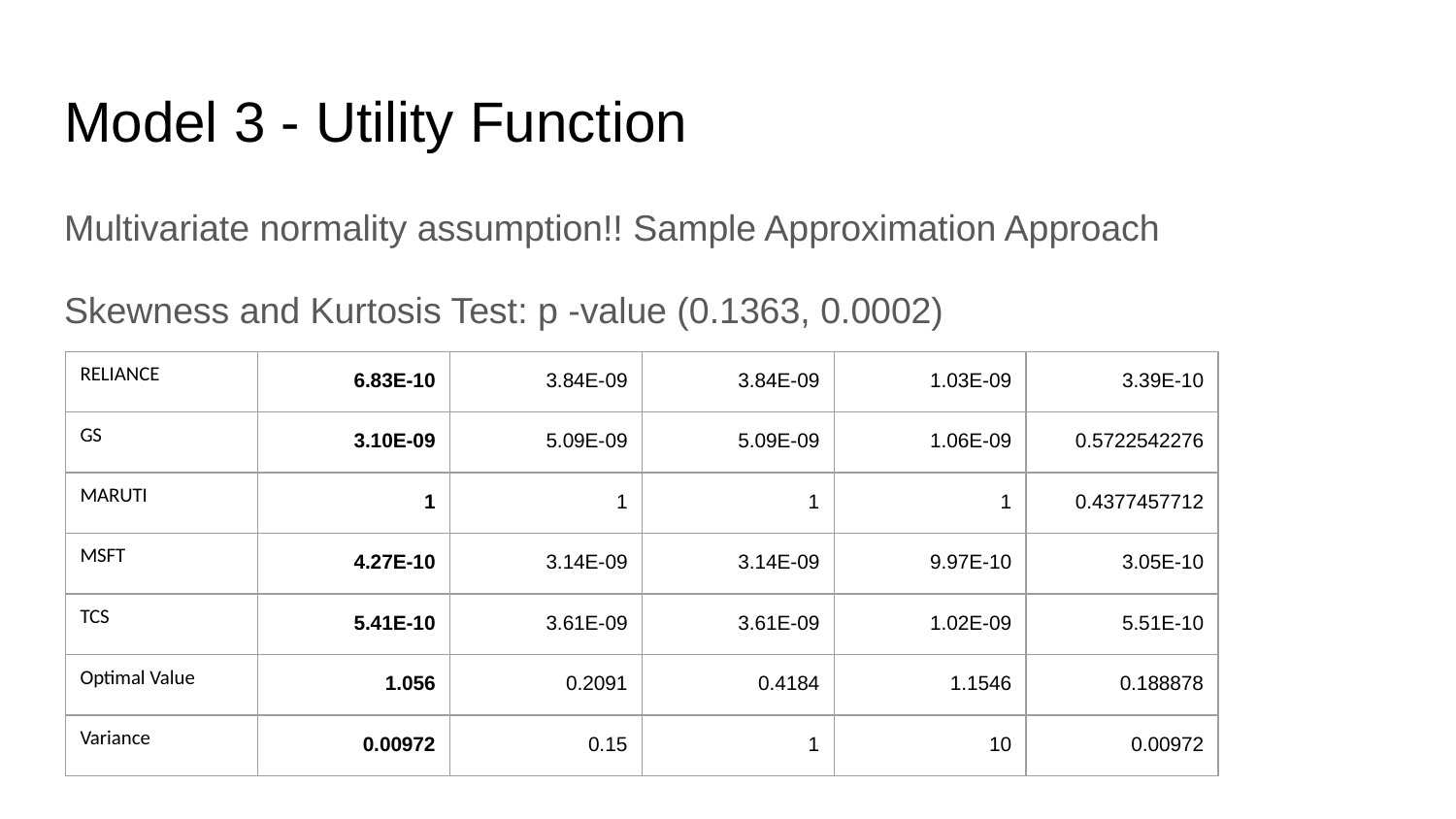

# Model 3 - Utility Function

Multivariate normality assumption!! Sample Approximation Approach
Skewness and Kurtosis Test: p -value (0.1363, 0.0002)

| RELIANCE | 6.83E-10 | 3.84E-09 | 3.84E-09 | 1.03E-09 | 3.39E-10 |
| --- | --- | --- | --- | --- | --- |
| GS | 3.10E-09 | 5.09E-09 | 5.09E-09 | 1.06E-09 | 0.5722542276 |
| MARUTI | 1 | 1 | 1 | 1 | 0.4377457712 |
| MSFT | 4.27E-10 | 3.14E-09 | 3.14E-09 | 9.97E-10 | 3.05E-10 |
| TCS | 5.41E-10 | 3.61E-09 | 3.61E-09 | 1.02E-09 | 5.51E-10 |
| Optimal Value | 1.056 | 0.2091 | 0.4184 | 1.1546 | 0.188878 |
| Variance | 0.00972 | 0.15 | 1 | 10 | 0.00972 |